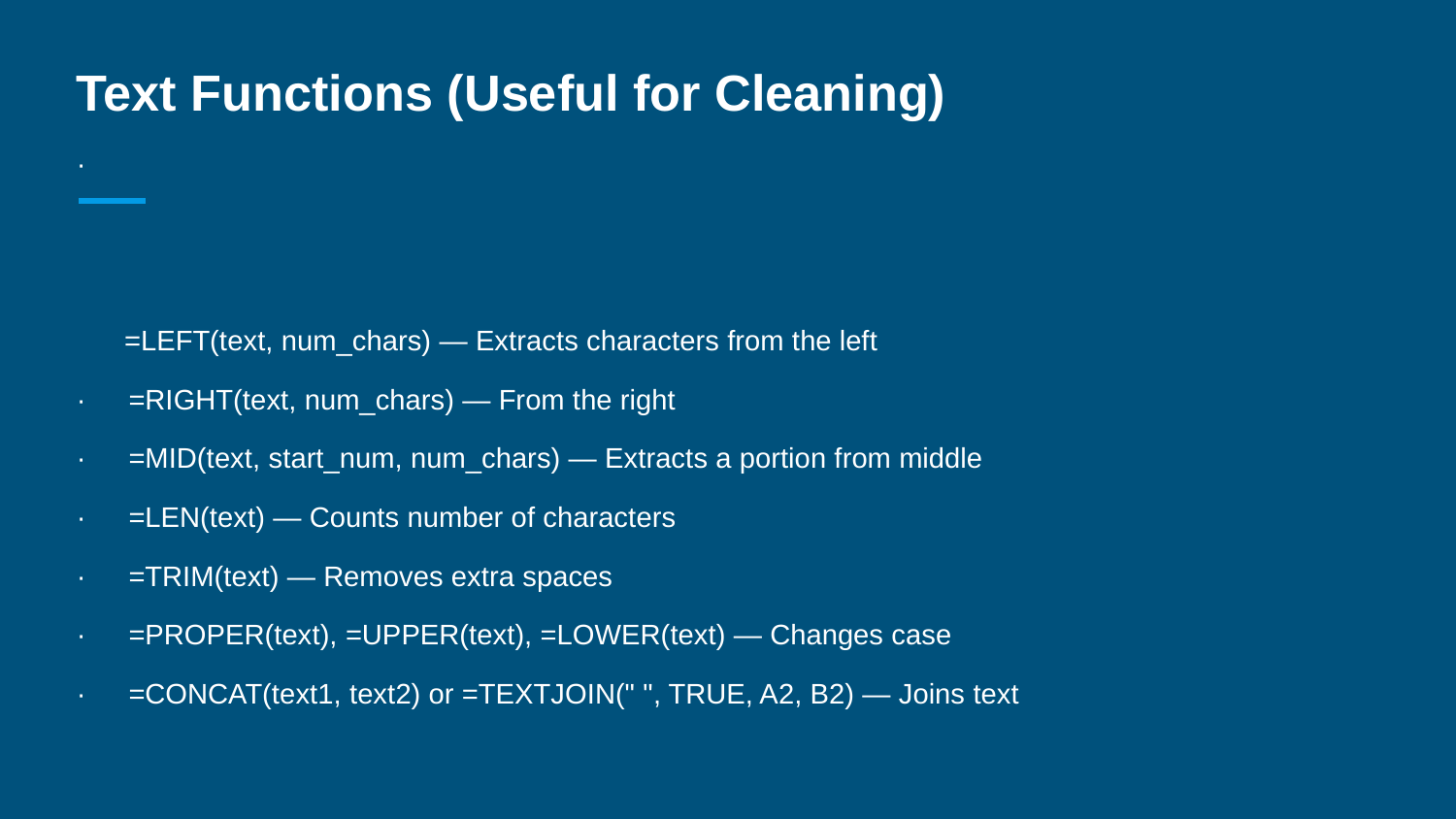

Text Functions (Useful for Cleaning)
·

      =LEFT(text, num_chars) — Extracts characters from the left
·        =RIGHT(text, num_chars) — From the right
·        =MID(text, start_num, num_chars) — Extracts a portion from middle
·        =LEN(text) — Counts number of characters
·        =TRIM(text) — Removes extra spaces
·        =PROPER(text), =UPPER(text), =LOWER(text) — Changes case
·        =CONCAT(text1, text2) or =TEXTJOIN(" ", TRUE, A2, B2) — Joins text